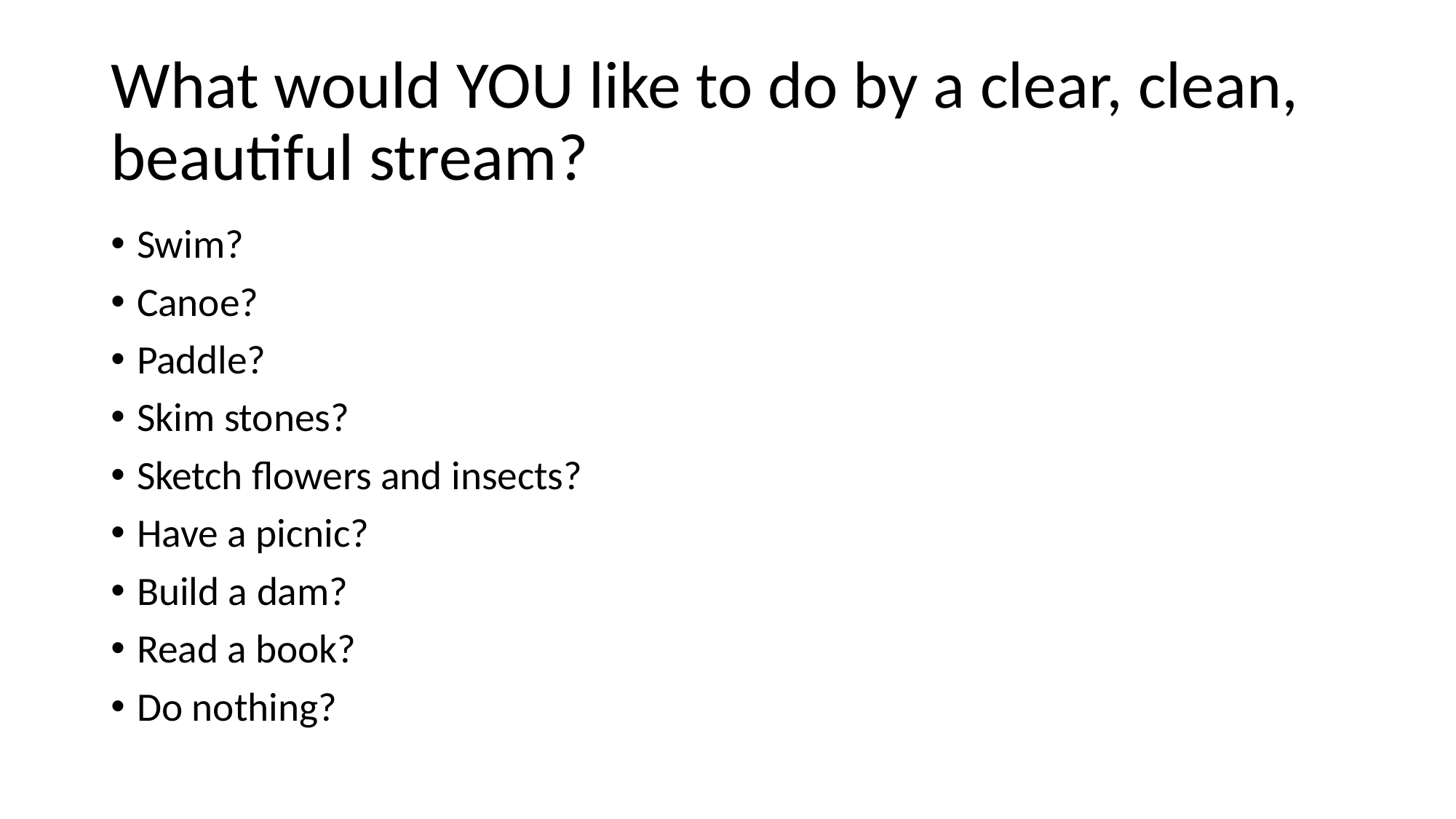

# What would YOU like to do by a clear, clean, beautiful stream?
Swim?
Canoe?
Paddle?
Skim stones?
Sketch flowers and insects?
Have a picnic?
Build a dam?
Read a book?
Do nothing?